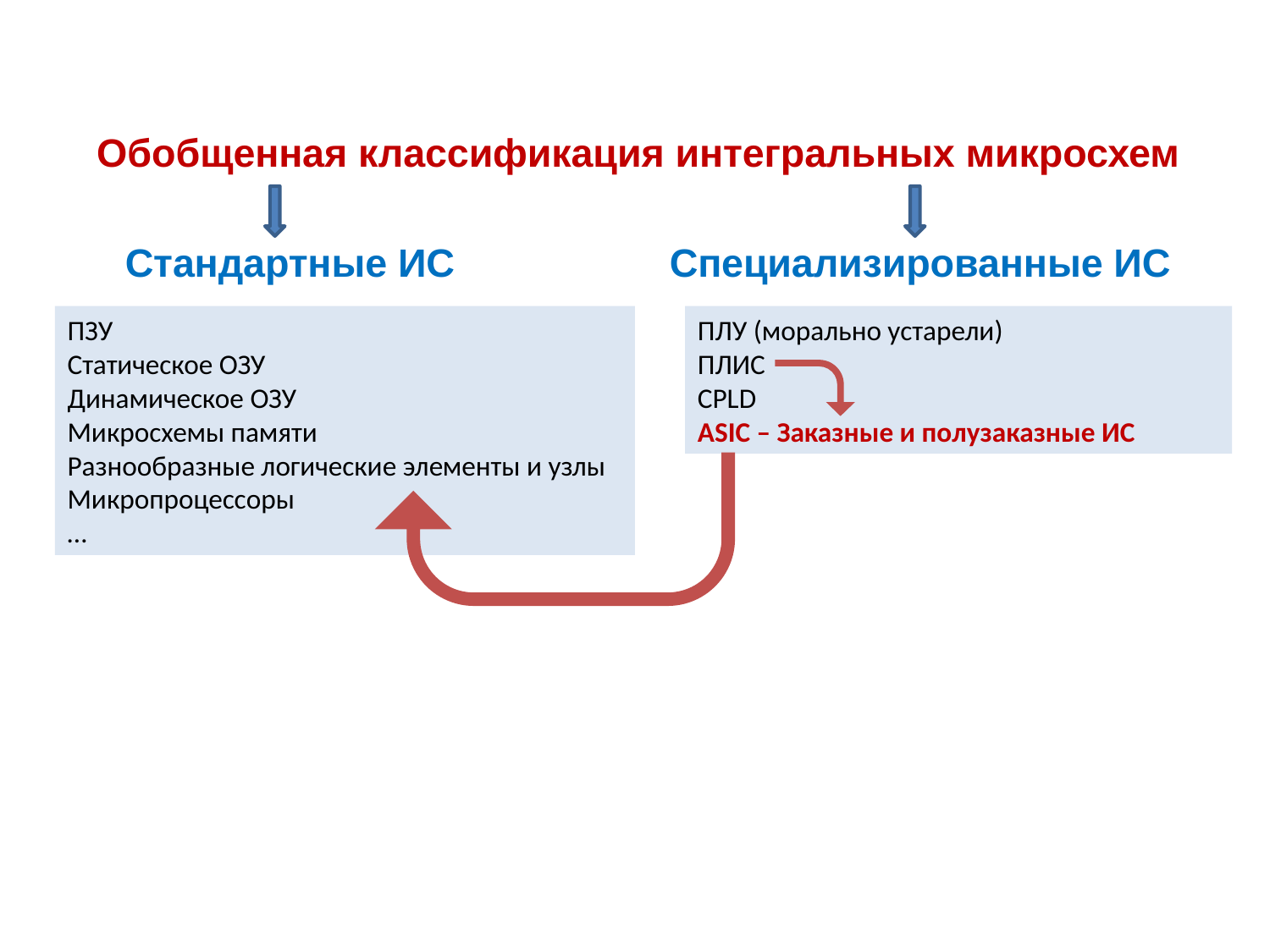

Обобщенная классификация интегральных микросхем

Стандартные ИС
Специализированные ИС
ПЗУ
Статическое ОЗУ
Динамическое ОЗУ
Микросхемы памяти
Разнообразные логические элементы и узлы
Микропроцессоры
…
ПЛУ (морально устарели)
ПЛИС
СPLD
ASIC – Заказные и полузаказные ИС